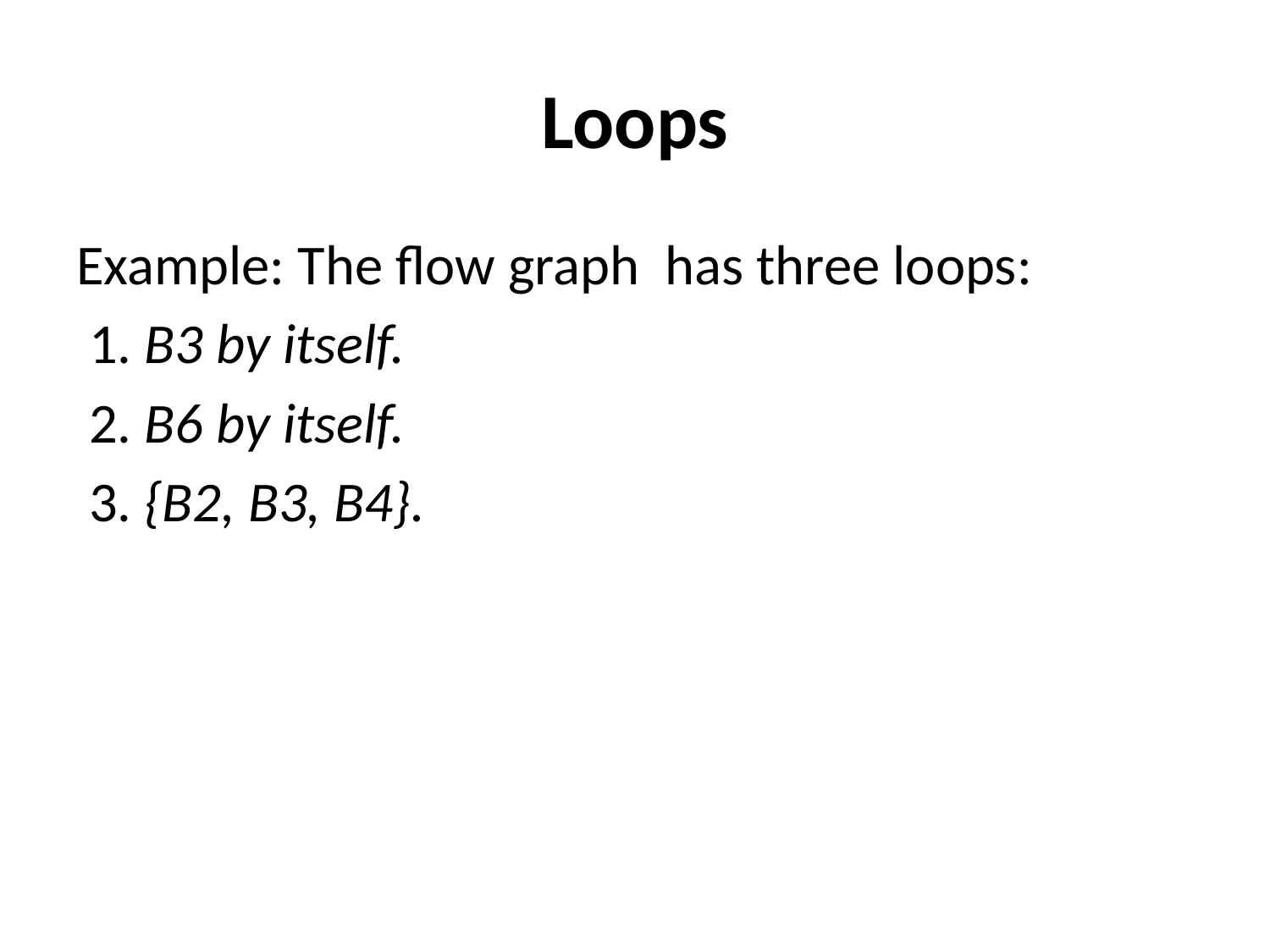

# Loops
Example: The flow graph  has three loops:
 1. B3 by itself.
 2. B6 by itself.
 3. {B2, B3, B4}.